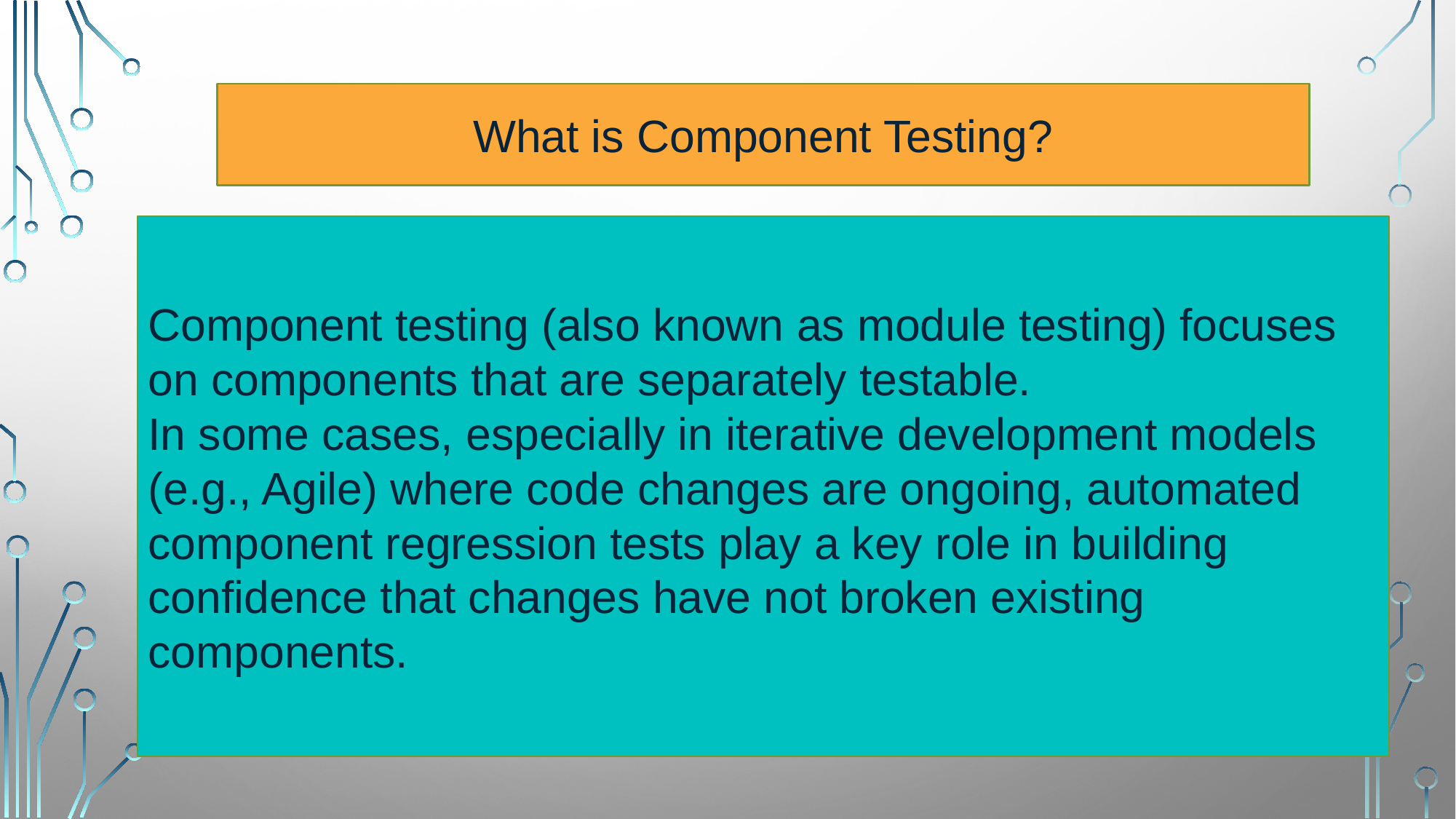

What is Component Testing?
Component testing (also known as module testing) focuses on components that are separately testable.
In some cases, especially in iterative development models (e.g., Agile) where code changes are ongoing, automated component regression tests play a key role in building confidence that changes have not broken existing components.